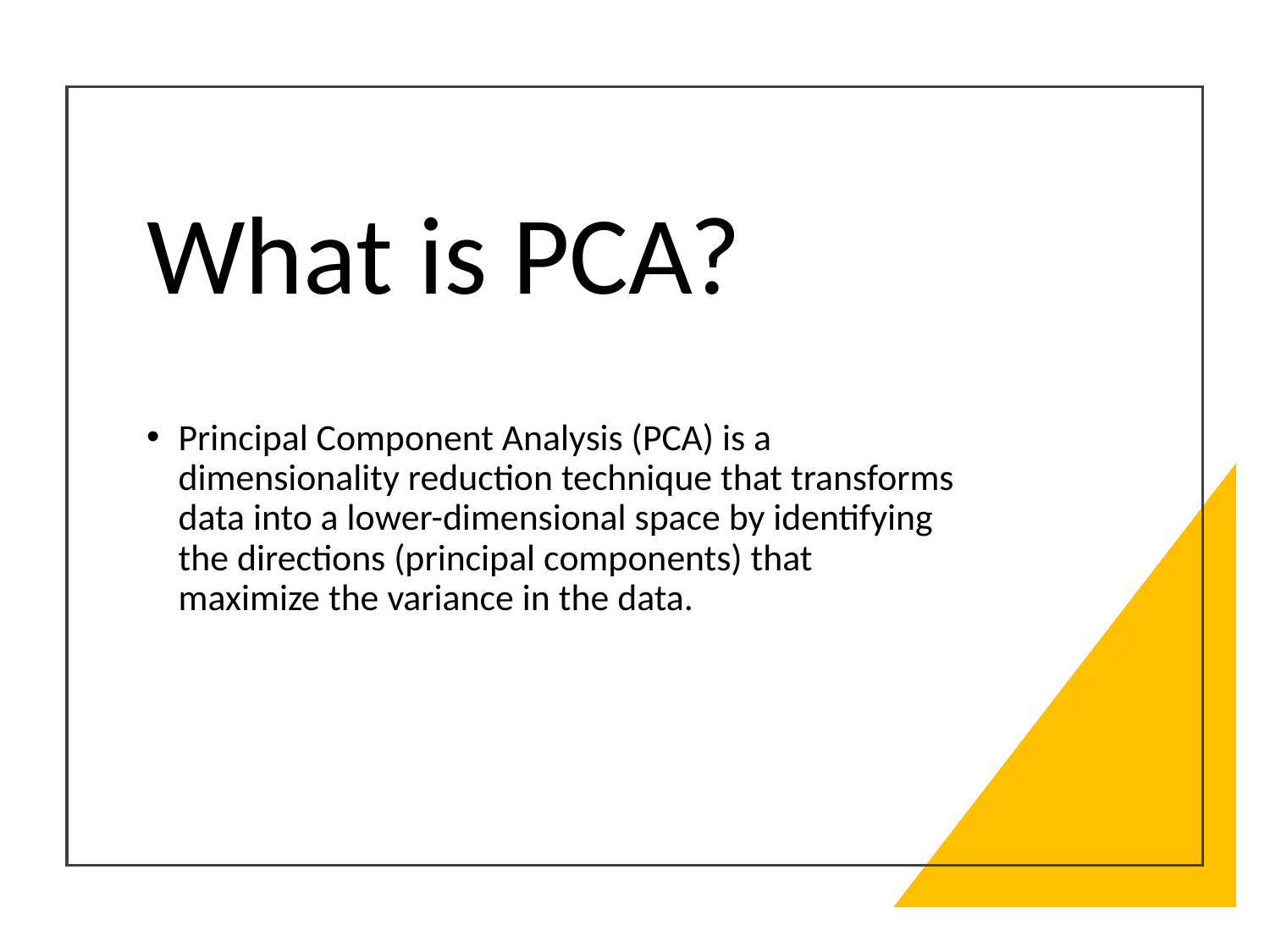

# What is PCA?
Principal Component Analysis (PCA) is a dimensionality reduction technique that transforms data into a lower-dimensional space by identifying the directions (principal components) that maximize the variance in the data.